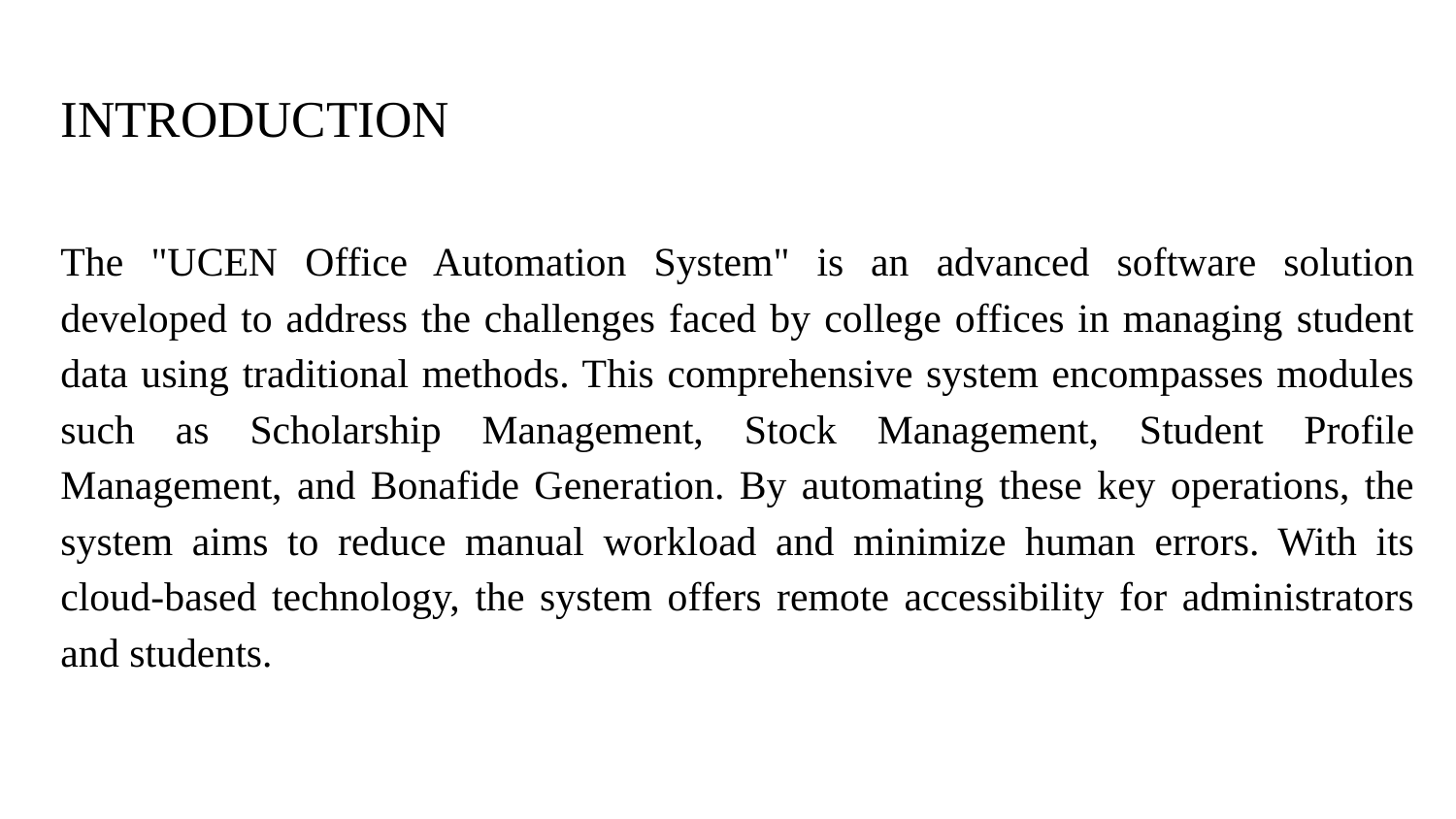

# INTRODUCTION
The "UCEN Office Automation System" is an advanced software solution developed to address the challenges faced by college offices in managing student data using traditional methods. This comprehensive system encompasses modules such as Scholarship Management, Stock Management, Student Profile Management, and Bonafide Generation. By automating these key operations, the system aims to reduce manual workload and minimize human errors. With its cloud-based technology, the system offers remote accessibility for administrators and students.